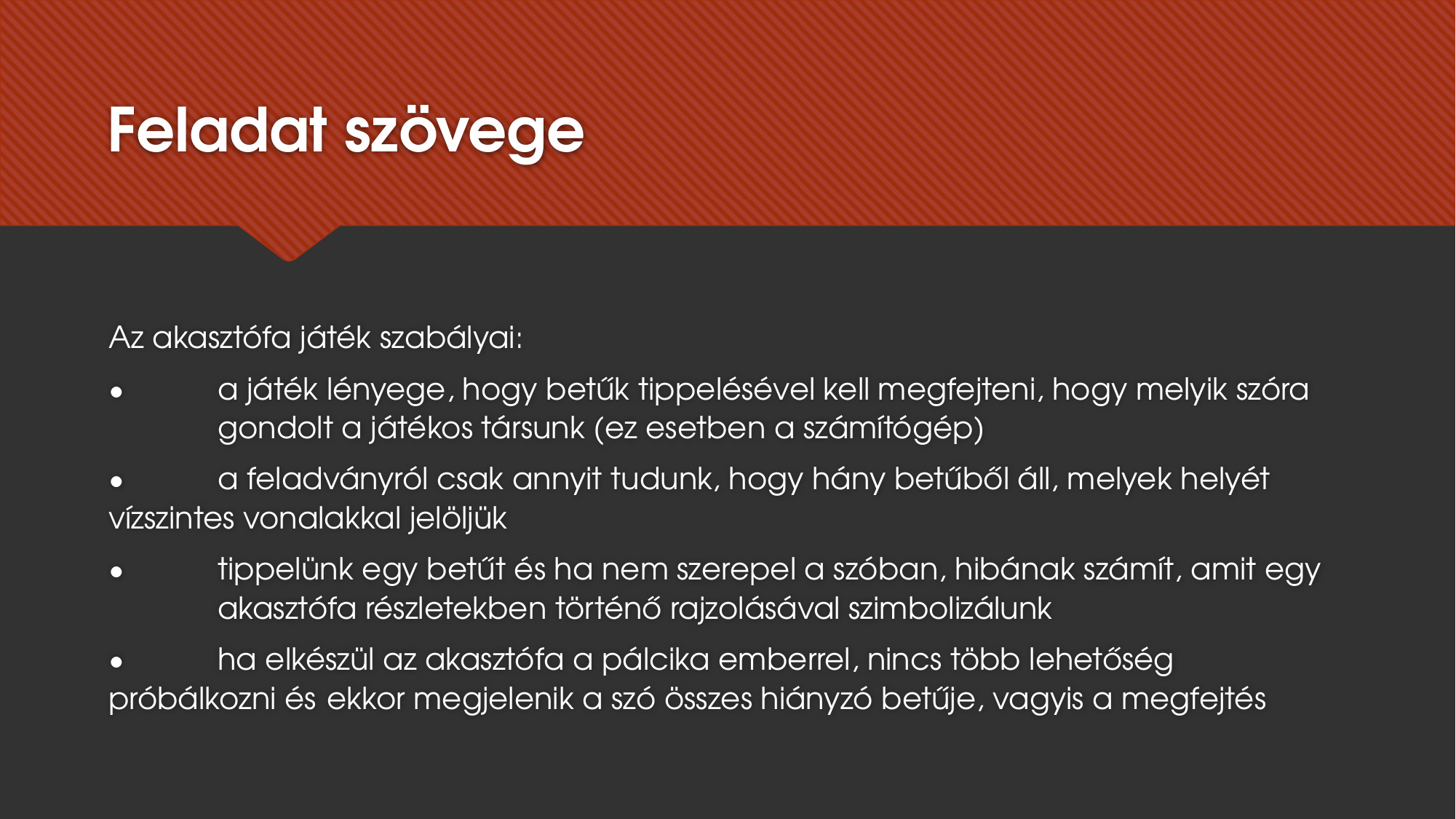

# Feladat szövege
Az akasztófa játék szabályai:
•	a játék lényege, hogy betűk tippelésével kell megfejteni, hogy melyik szóra 	gondolt a játékos társunk (ez esetben a számítógép)
•	a feladványról csak annyit tudunk, hogy hány betűből áll, melyek helyét 	vízszintes vonalakkal jelöljük
•	tippelünk egy betűt és ha nem szerepel a szóban, hibának számít, amit egy 	akasztófa részletekben történő rajzolásával szimbolizálunk
•	ha elkészül az akasztófa a pálcika emberrel, nincs több lehetőség próbálkozni és 	ekkor megjelenik a szó összes hiányzó betűje, vagyis a megfejtés